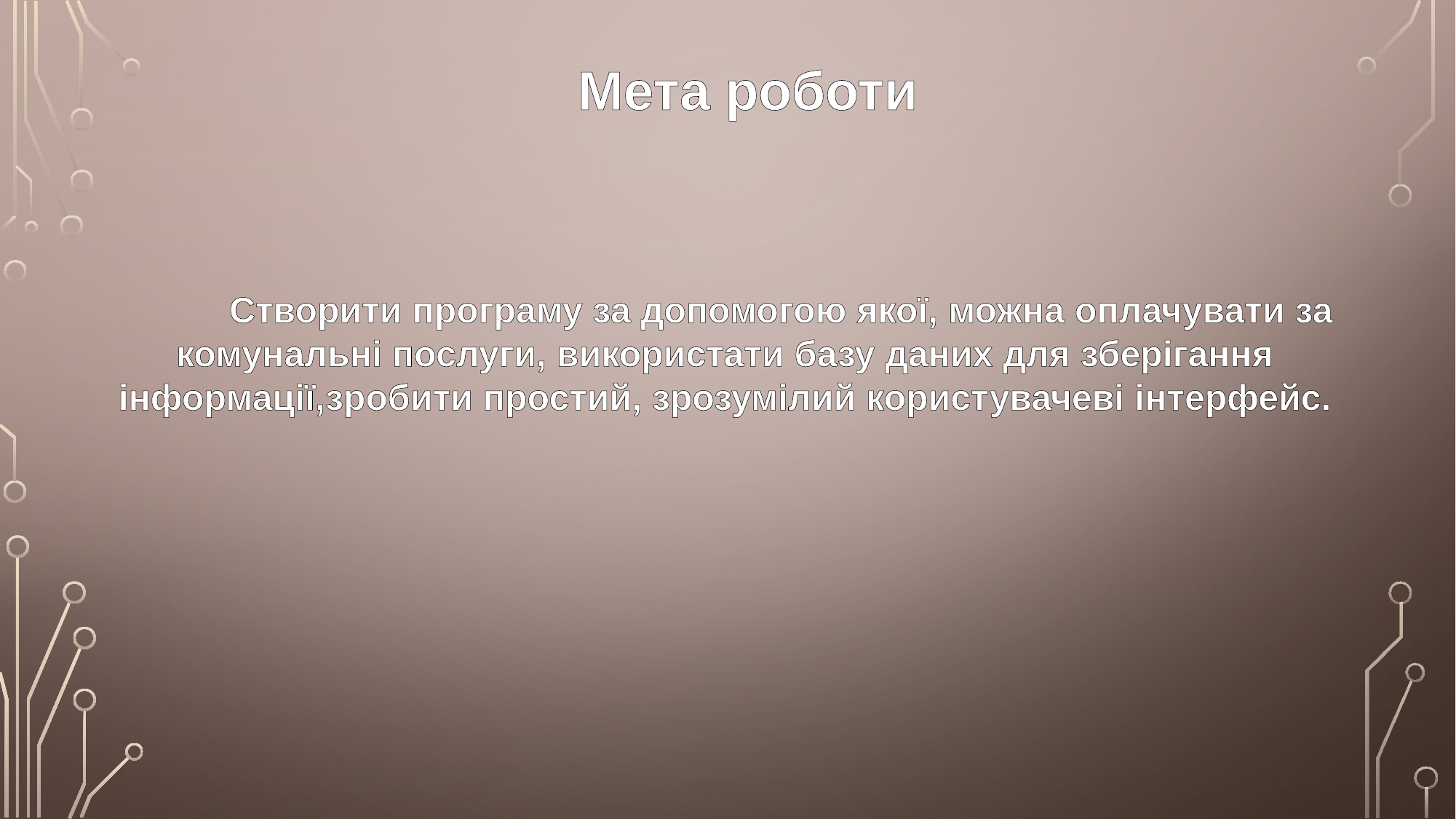

# Мета роботи

           Створити програму за допомогою якої, можна оплачувати за комунальні послуги, використати базу даних для зберігання інформації,зробити простий, зрозумілий користувачеві інтерфейс.